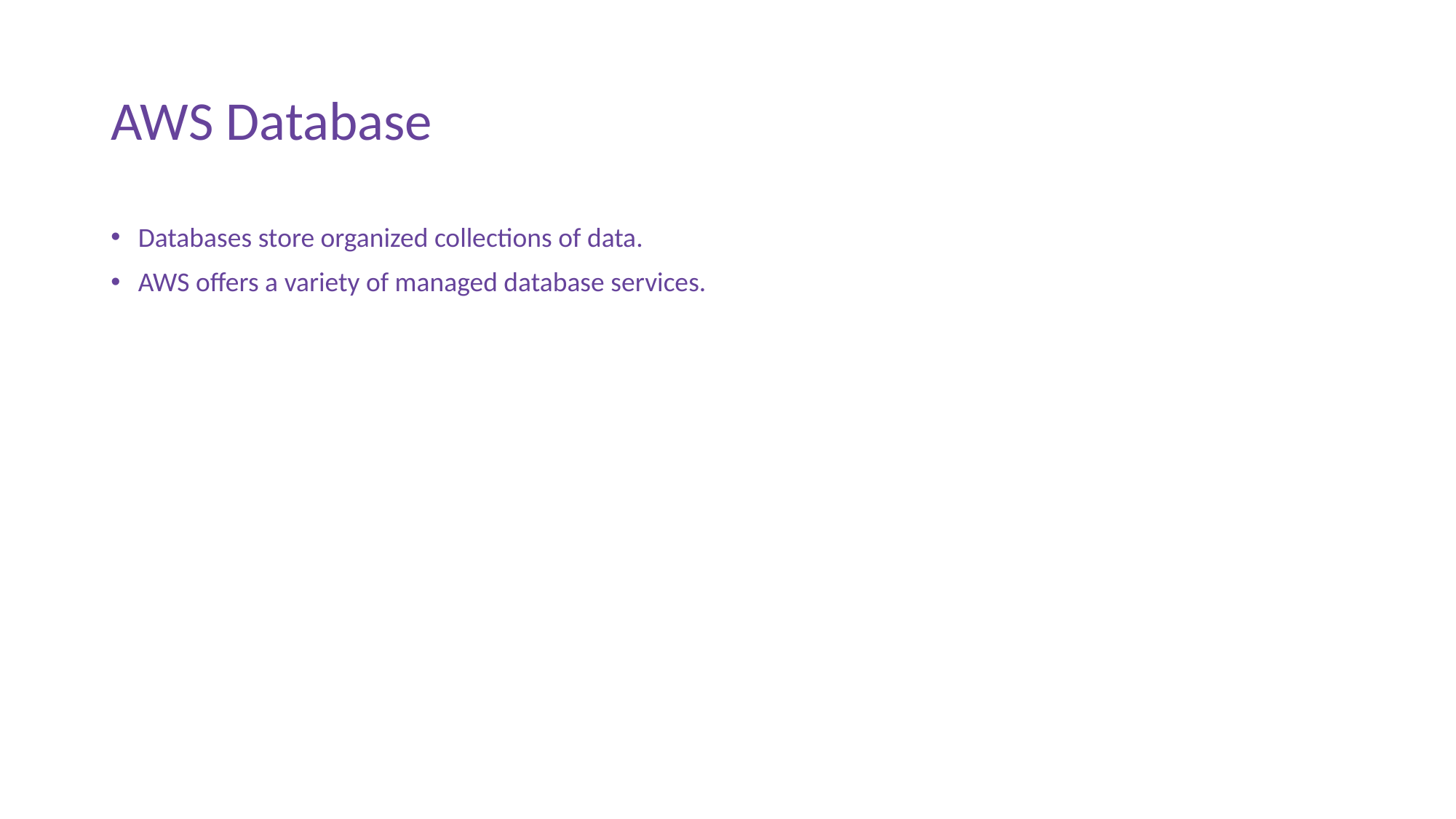

# AWS Database
Databases store organized collections of data.
AWS offers a variety of managed database services.